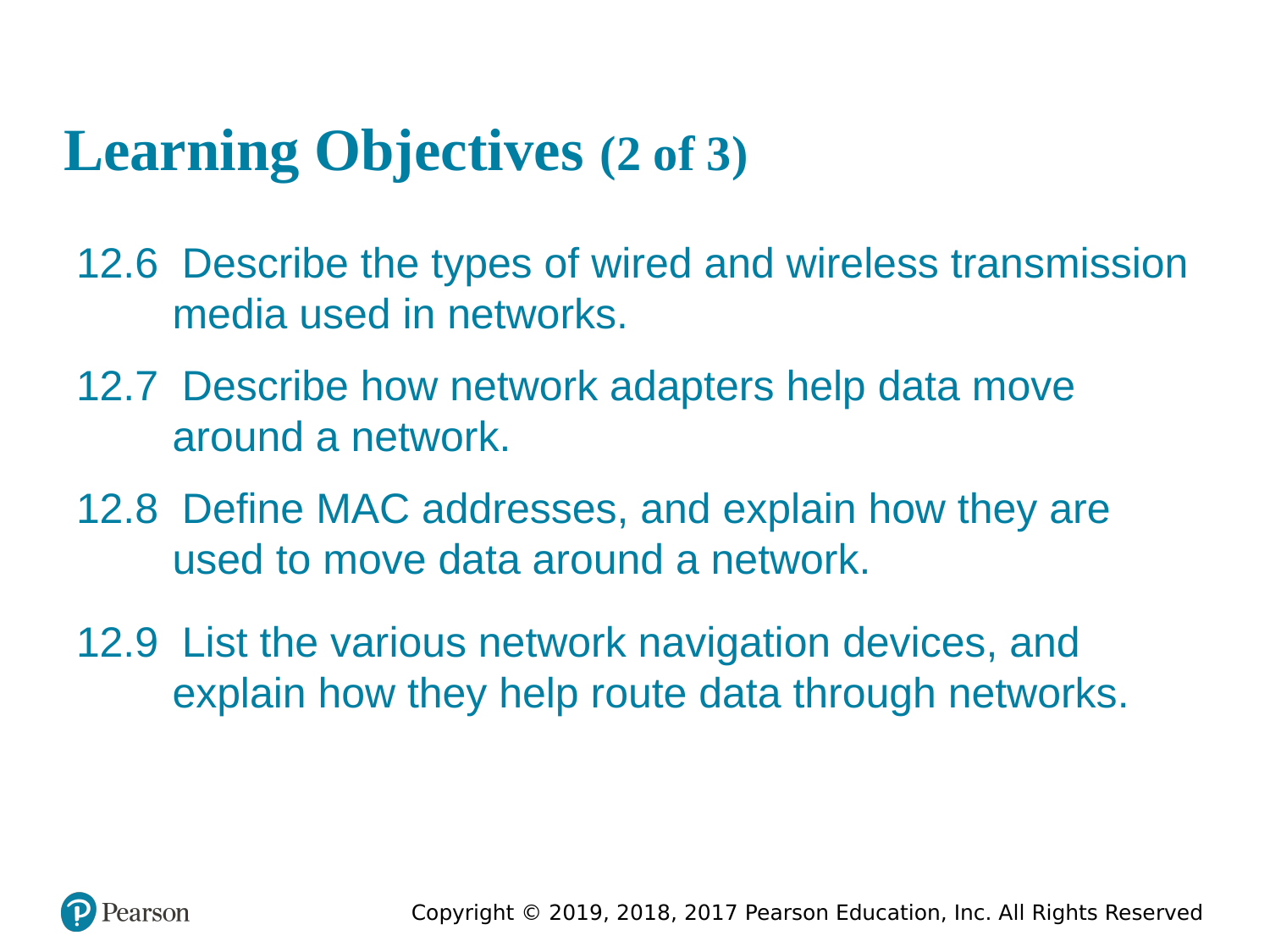

# Learning Objectives (2 of 3)
12.6  Describe the types of wired and wireless transmission media used in networks.
12.7  Describe how network adapters help data move around a network.
12.8  Define MAC addresses, and explain how they are used to move data around a network.
12.9  List the various network navigation devices, and explain how they help route data through networks.